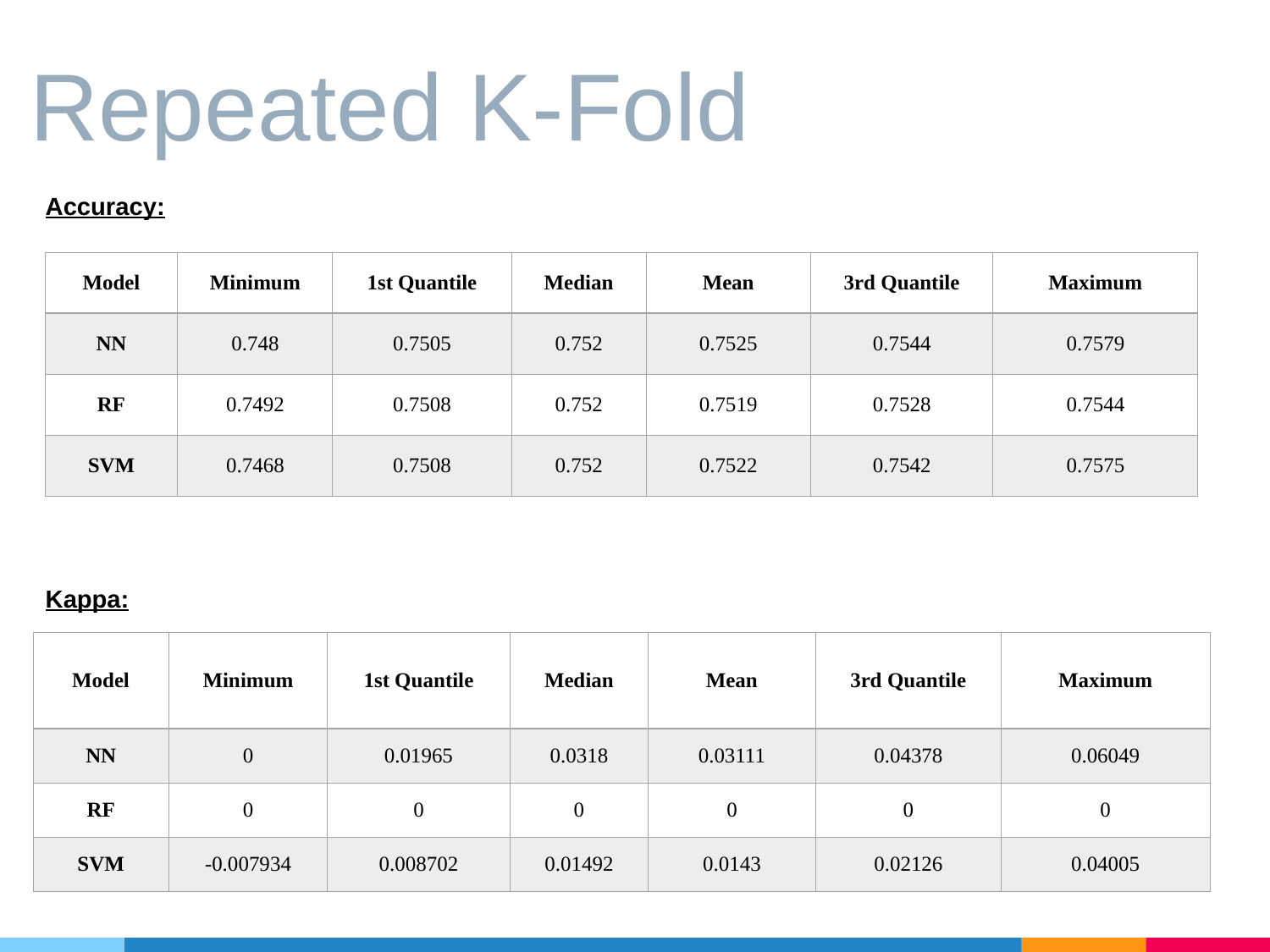

# Repeated K-Fold
Accuracy:

| Model | Minimum | 1st Quantile | Median | Mean | 3rd Quantile | Maximum |
| --- | --- | --- | --- | --- | --- | --- |
| NN | 0.748 | 0.7505 | 0.752 | 0.7525 | 0.7544 | 0.7579 |
| RF | 0.7492 | 0.7508 | 0.752 | 0.7519 | 0.7528 | 0.7544 |
| SVM | 0.7468 | 0.7508 | 0.752 | 0.7522 | 0.7542 | 0.7575 |

Kappa:
| Model | Minimum | 1st Quantile | Median | Mean | 3rd Quantile | Maximum |
| --- | --- | --- | --- | --- | --- | --- |
| NN | 0 | 0.01965 | 0.0318 | 0.03111 | 0.04378 | 0.06049 |
| RF | 0 | 0 | 0 | 0 | 0 | 0 |
| SVM | -0.007934 | 0.008702 | 0.01492 | 0.0143 | 0.02126 | 0.04005 |